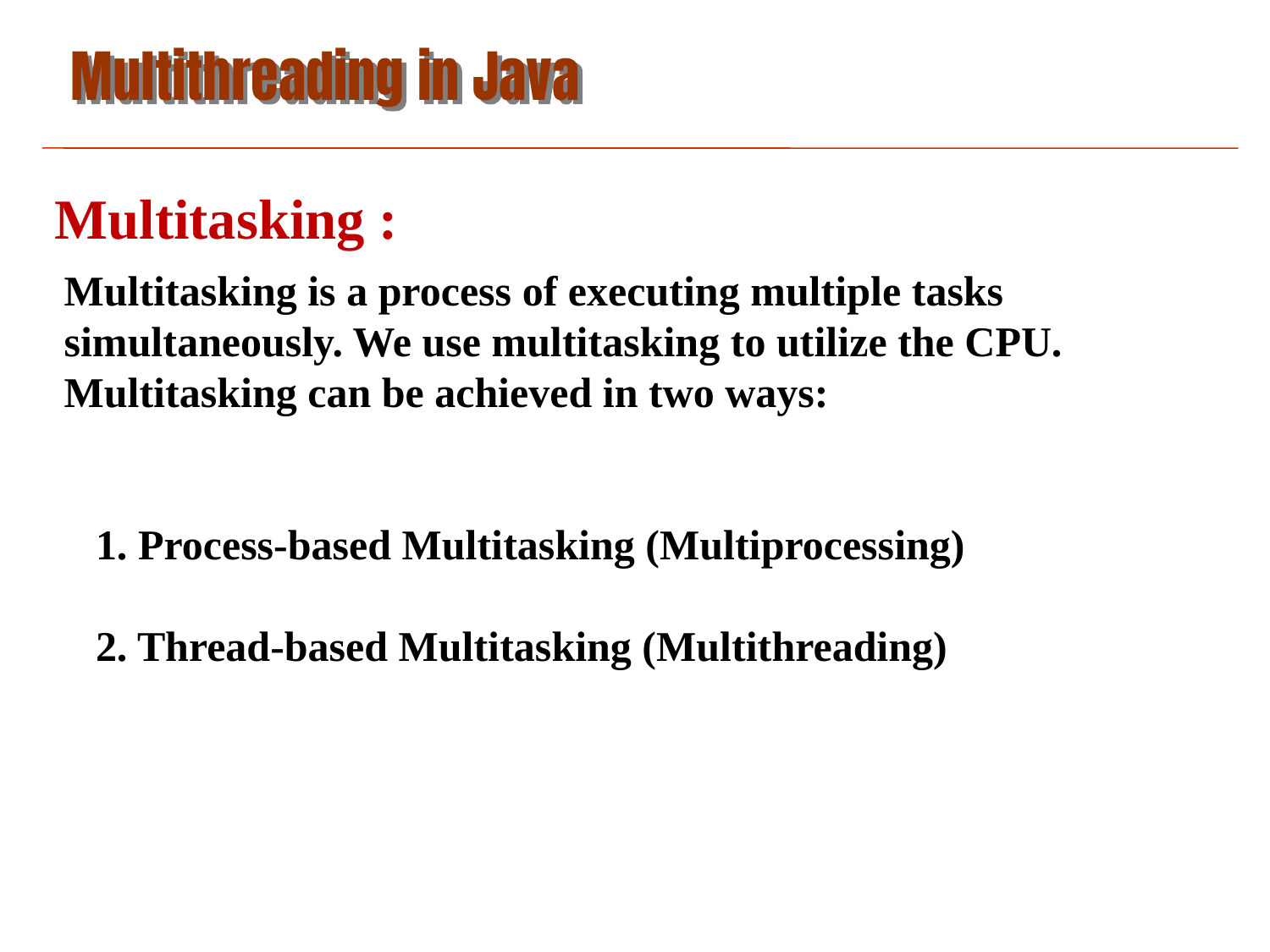

Multithreading in Java

Multitasking :
Multitasking is a process of executing multiple tasks simultaneously. We use multitasking to utilize the CPU. Multitasking can be achieved in two ways:

   1. Process-based Multitasking (Multiprocessing)

   2. Thread-based Multitasking (Multithreading)